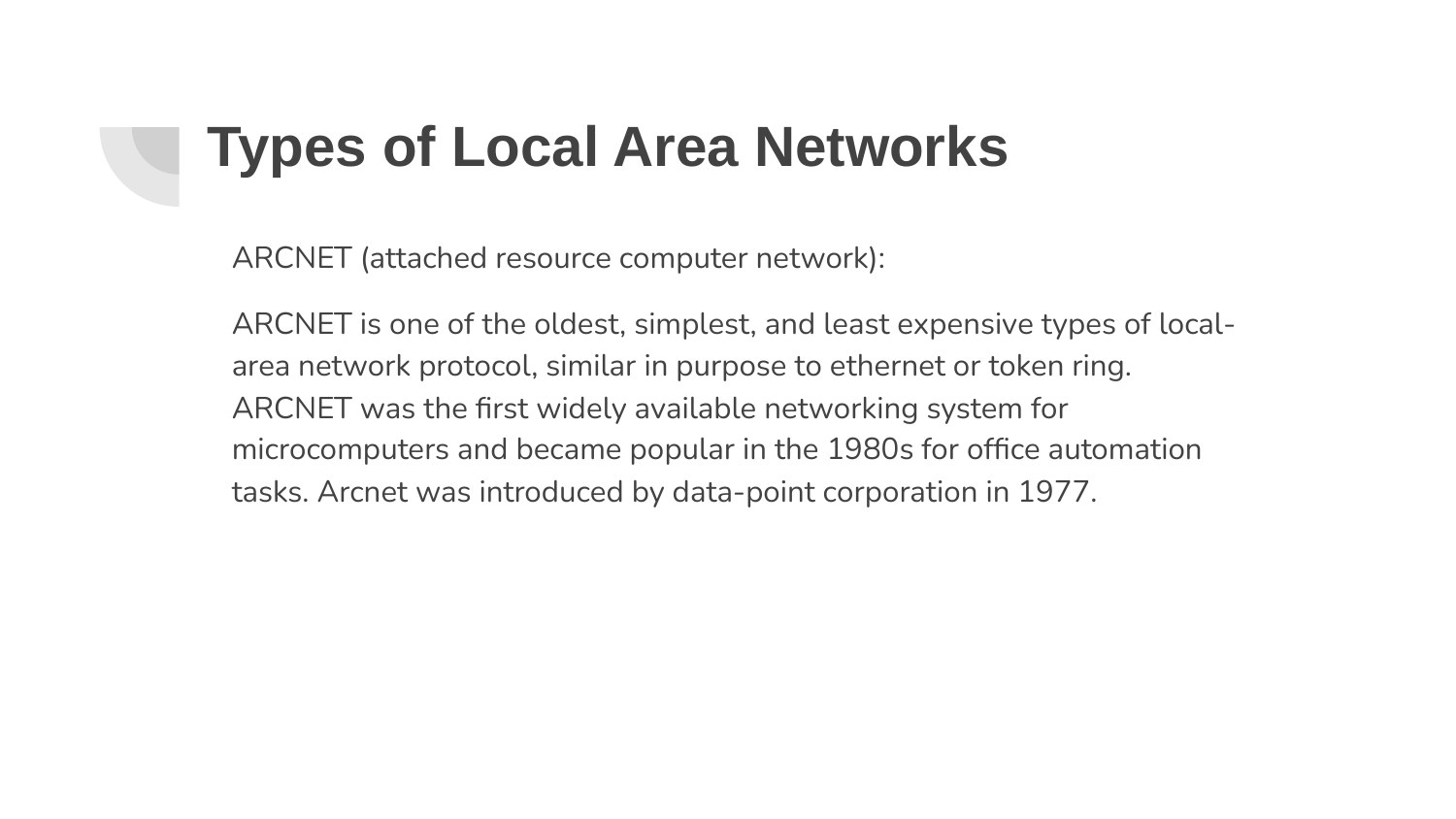

# Types of Local Area Networks
ARCNET (attached resource computer network):
ARCNET is one of the oldest, simplest, and least expensive types of local-area network protocol, similar in purpose to ethernet or token ring. ARCNET was the first widely available networking system for microcomputers and became popular in the 1980s for office automation tasks. Arcnet was introduced by data-point corporation in 1977.